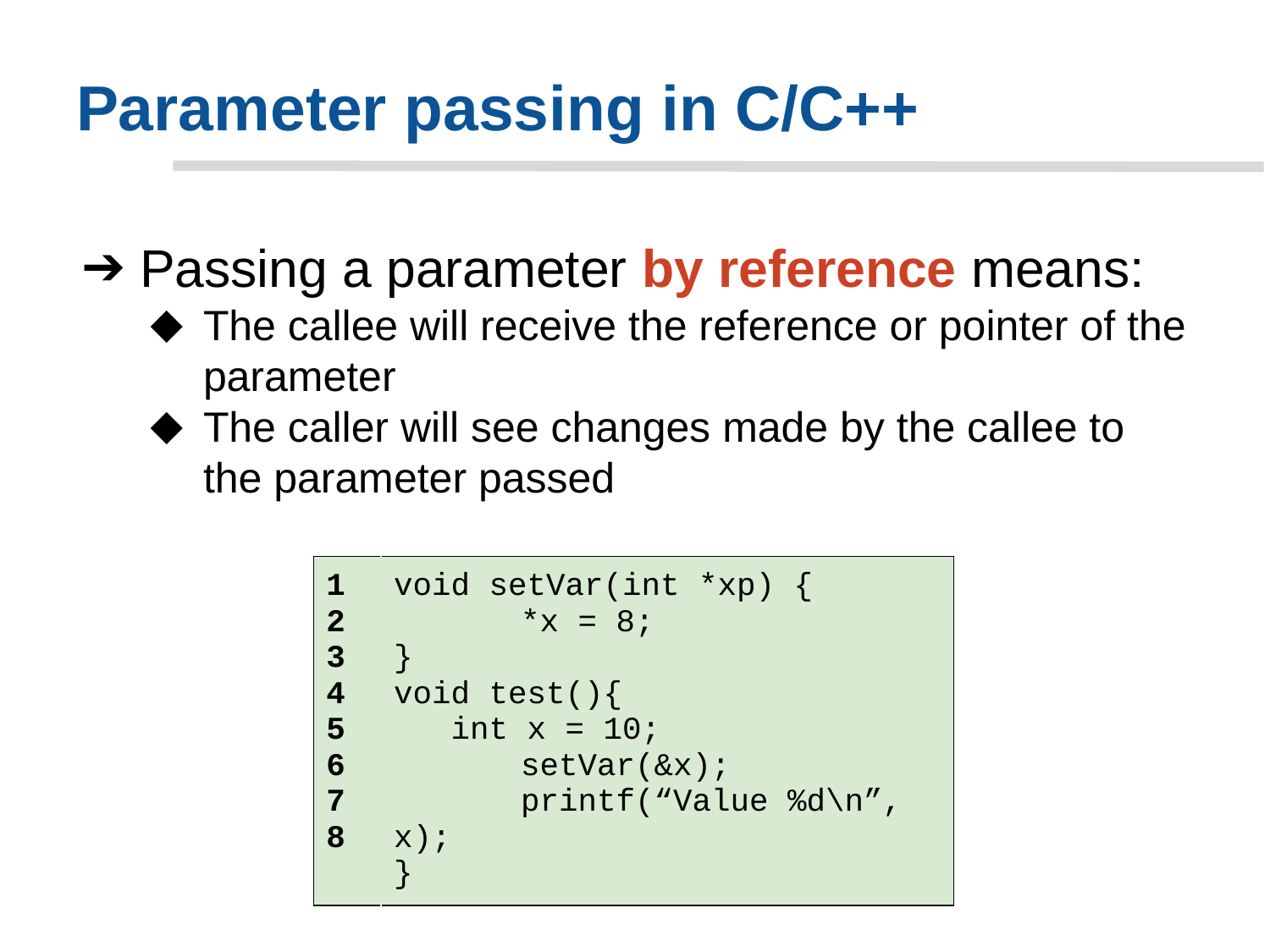

# Parameter passing in C/C++
Passing a parameter by reference means:
The callee will receive the reference or pointer of the parameter
The caller will see changes made by the callee to the parameter passed

| 1 2 3 4 5 6 7 8 | void setVar(int \*xp) { \*x = 8; } void test(){ int x = 10; setVar(&x); printf(“Value %d\n”, x); } |
| --- | --- |